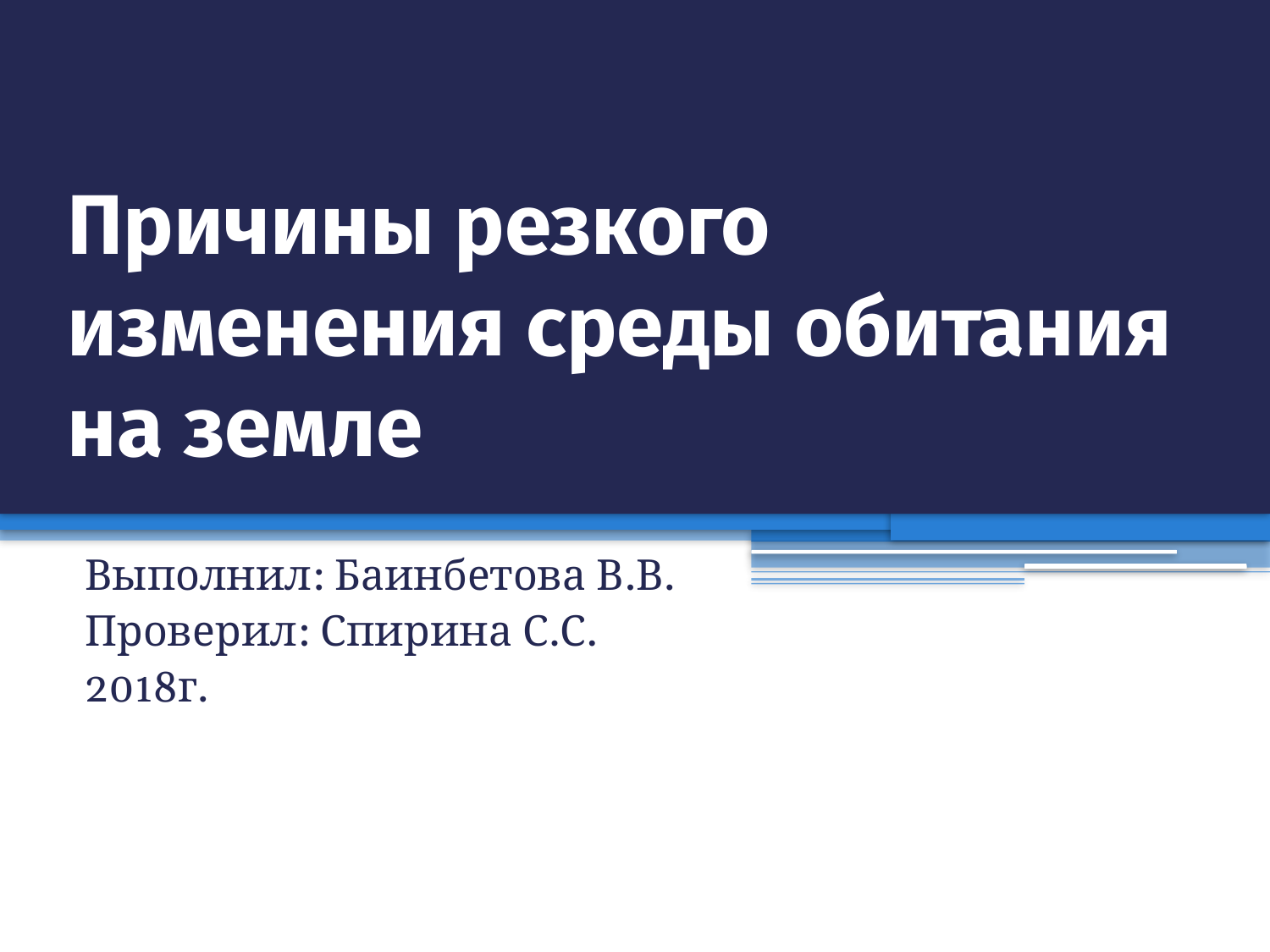

# Причины резкого изменения среды обитания на земле
Выполнил: Баинбетова В.В.
Проверил: Спирина С.С.
2018г.